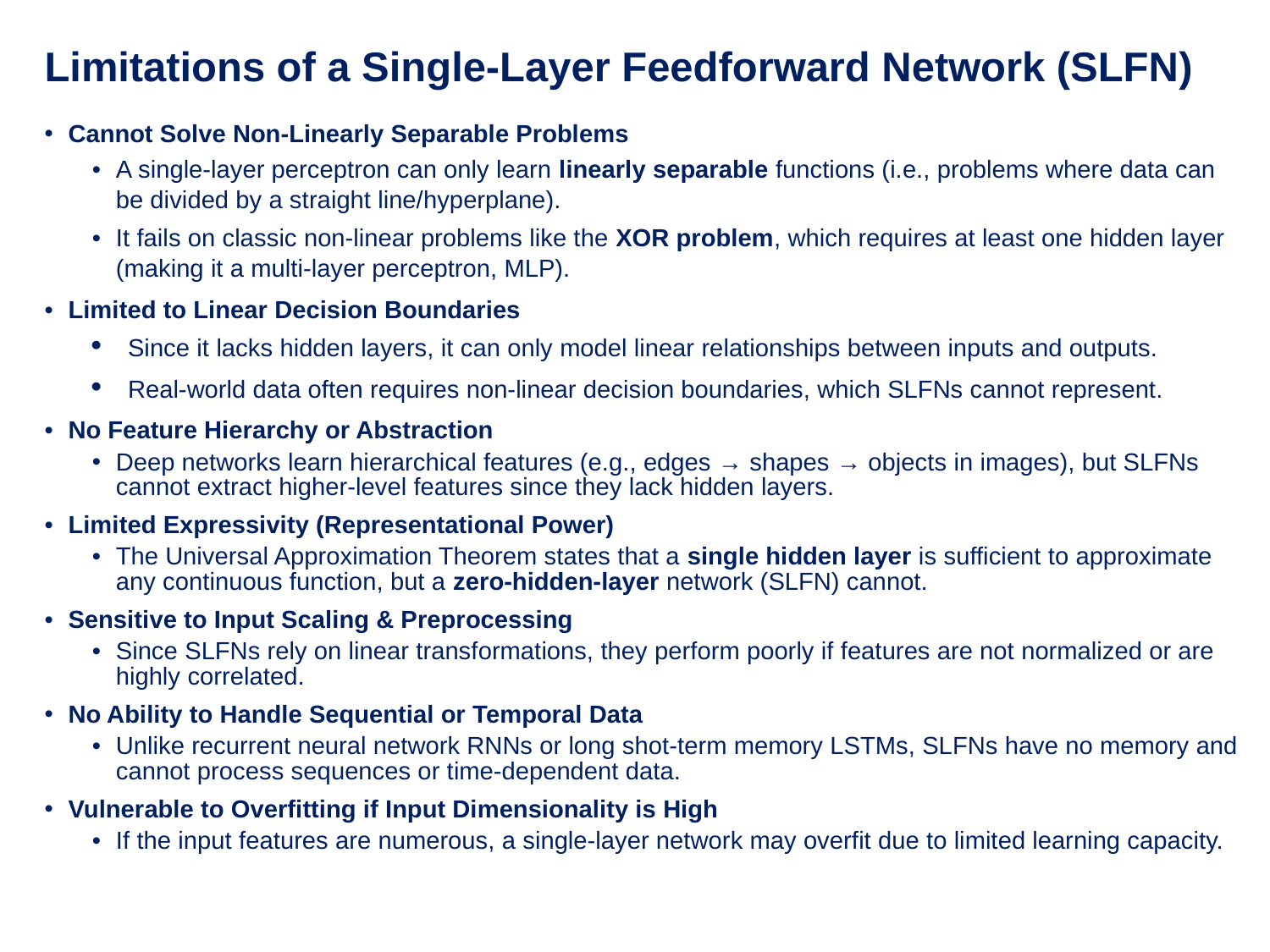

# Limitations of a Single-Layer Feedforward Network (SLFN)
Cannot Solve Non-Linearly Separable Problems
A single-layer perceptron can only learn linearly separable functions (i.e., problems where data can be divided by a straight line/hyperplane).
It fails on classic non-linear problems like the XOR problem, which requires at least one hidden layer (making it a multi-layer perceptron, MLP).
Limited to Linear Decision Boundaries
Since it lacks hidden layers, it can only model linear relationships between inputs and outputs.
Real-world data often requires non-linear decision boundaries, which SLFNs cannot represent.
No Feature Hierarchy or Abstraction
Deep networks learn hierarchical features (e.g., edges → shapes → objects in images), but SLFNs cannot extract higher-level features since they lack hidden layers.
Limited Expressivity (Representational Power)
The Universal Approximation Theorem states that a single hidden layer is sufficient to approximate any continuous function, but a zero-hidden-layer network (SLFN) cannot.
Sensitive to Input Scaling & Preprocessing
Since SLFNs rely on linear transformations, they perform poorly if features are not normalized or are highly correlated.
No Ability to Handle Sequential or Temporal Data
Unlike recurrent neural network RNNs or long shot-term memory LSTMs, SLFNs have no memory and cannot process sequences or time-dependent data.
Vulnerable to Overfitting if Input Dimensionality is High
If the input features are numerous, a single-layer network may overfit due to limited learning capacity.